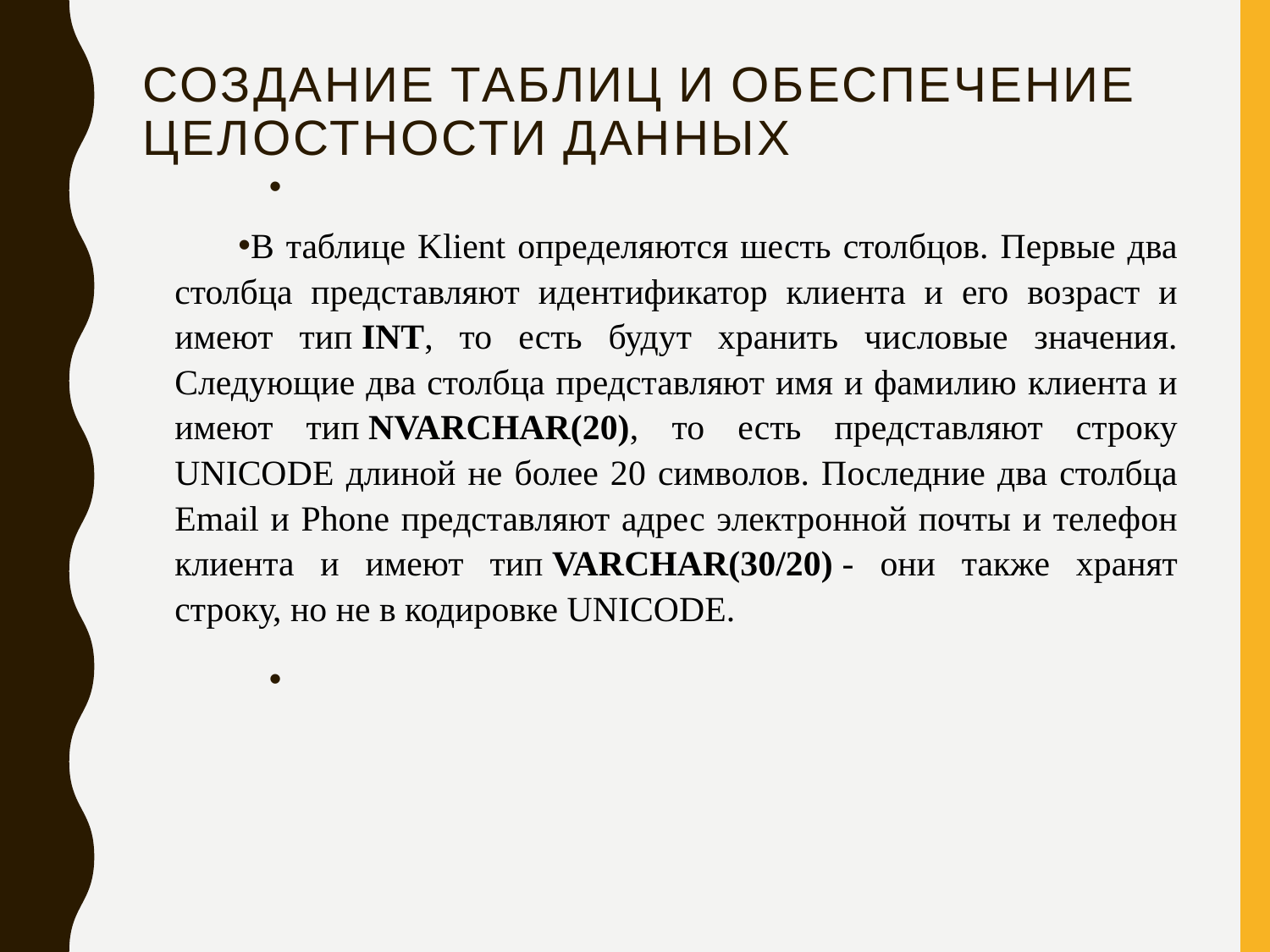

# Создание таблиц и обеспечение целостности данных

В таблице Klient определяются шесть столбцов. Первые два столбца представляют идентификатор клиента и его возраст и имеют тип INT, то есть будут хранить числовые значения. Следующие два столбца представляют имя и фамилию клиента и имеют тип NVARCHAR(20), то есть представляют строку UNICODE длиной не более 20 символов. Последние два столбца Email и Phone представляют адрес электронной почты и телефон клиента и имеют тип VARCHAR(30/20) - они также хранят строку, но не в кодировке UNICODE.